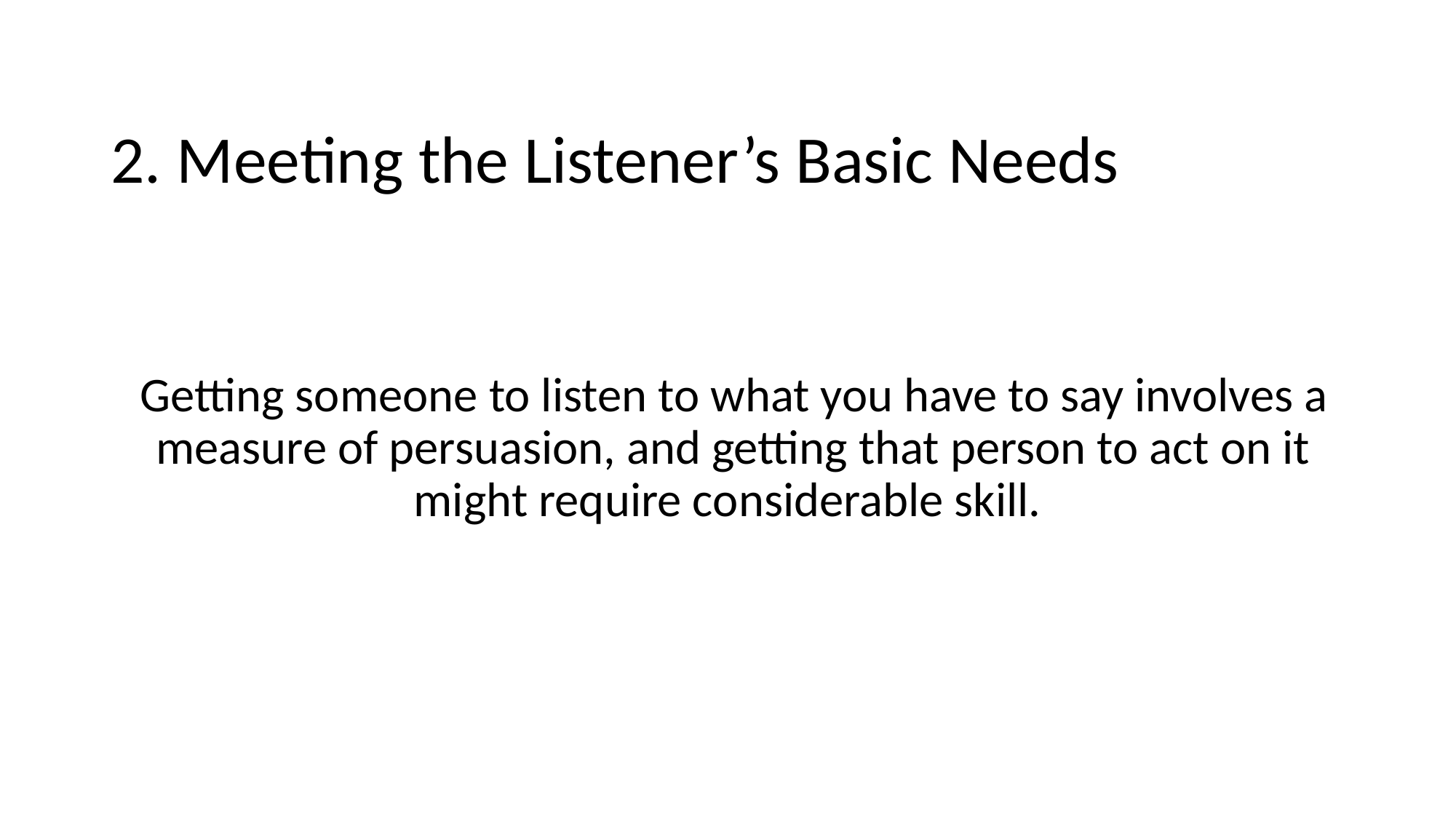

# 2. Meeting the Listener’s Basic Needs

Getting someone to listen to what you have to say involves a measure of persuasion, and getting that person to act on it might require considerable skill.